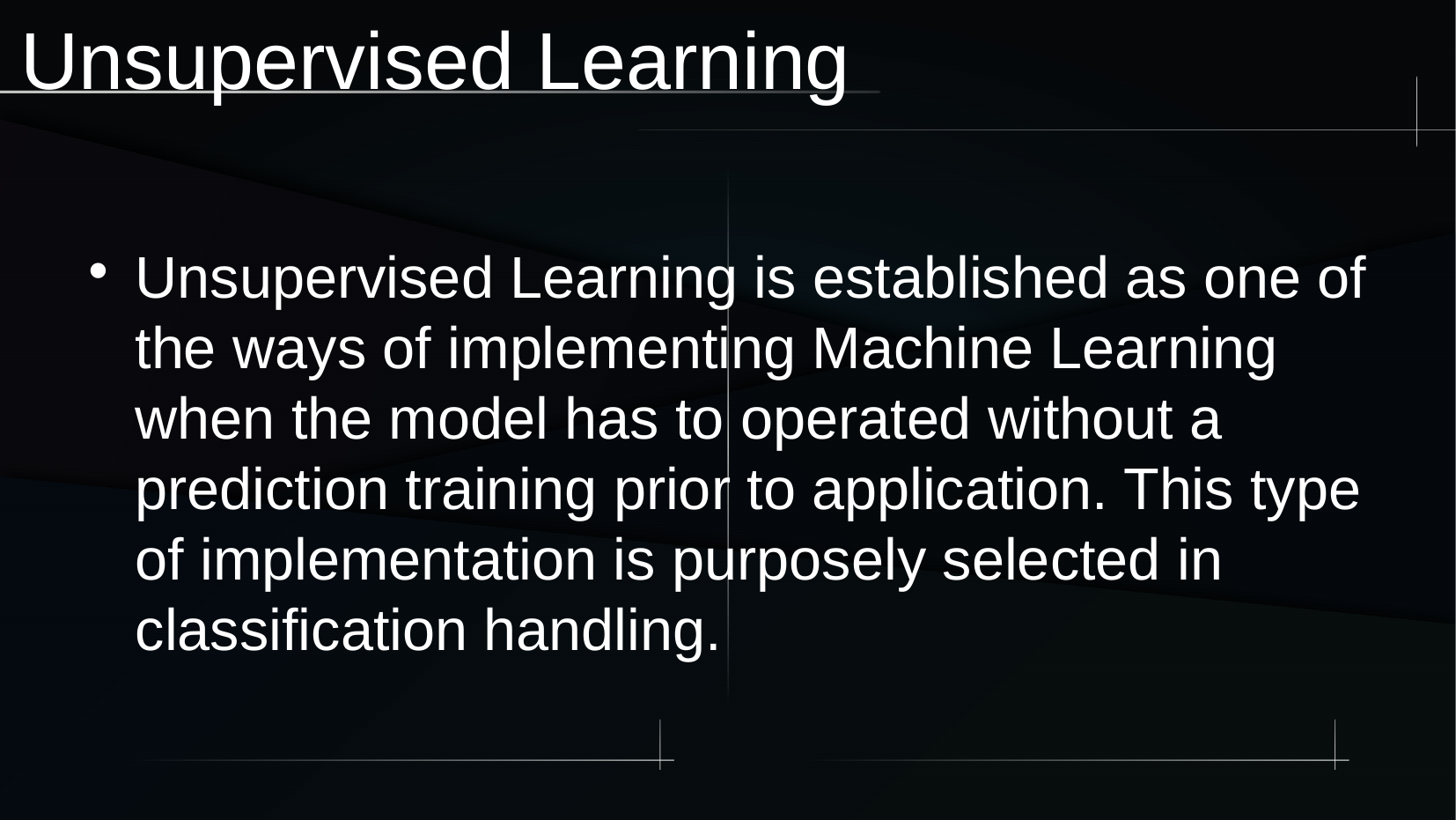

Unsupervised Learning
Unsupervised Learning is established as one of the ways of implementing Machine Learning when the model has to operated without a prediction training prior to application. This type of implementation is purposely selected in classification handling.